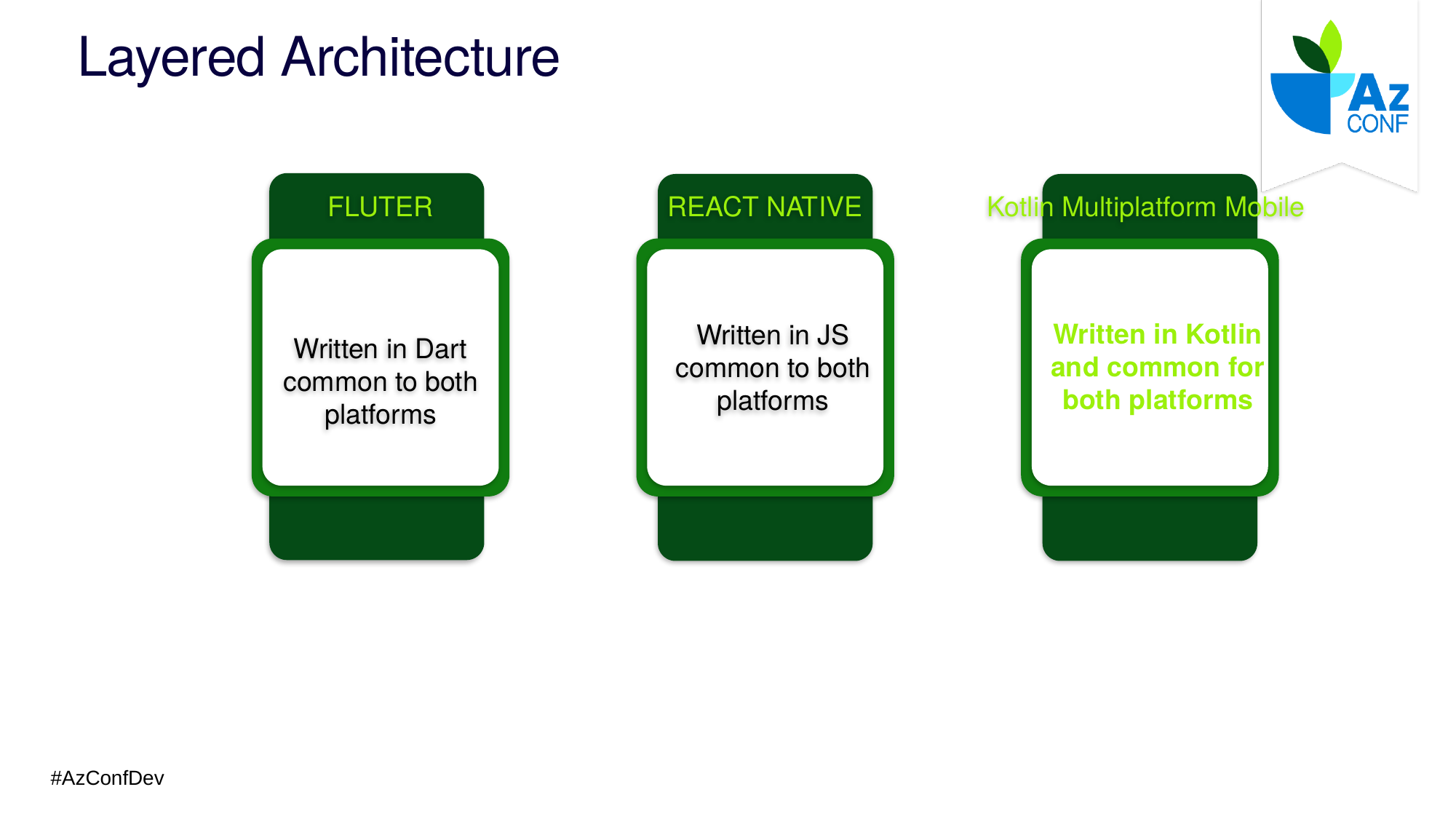

# Layered Architecture

FLUTER
REACT NATIVE
Kotlin Multiplatform Mobile

Written in Kotlin and common for both platforms
Written in JS common to both platforms
Written in Dart common to both platforms